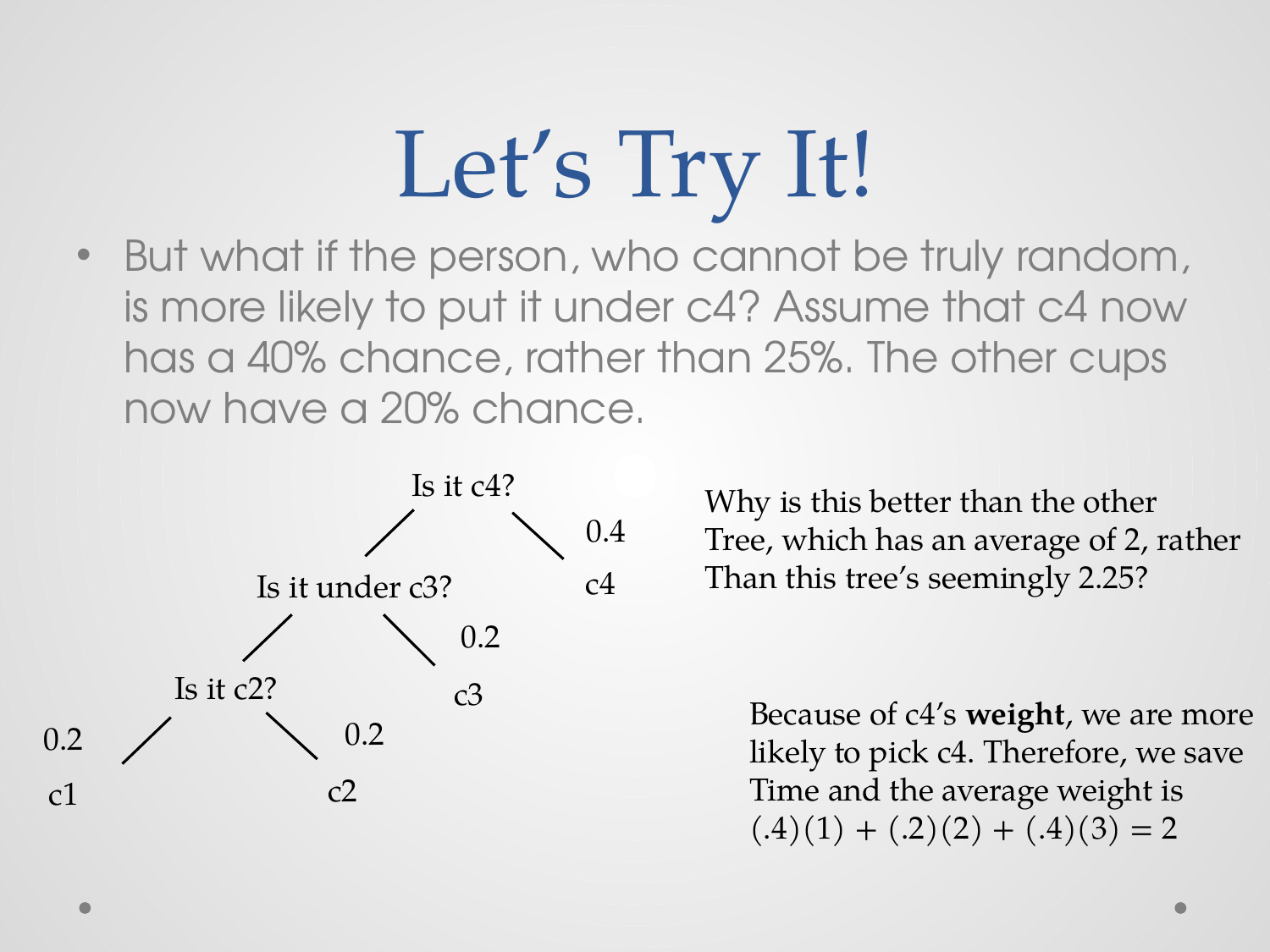

# Let’s Try It!
But what if the person, who cannot be truly random, is more likely to put it under c4? Assume that c4 now has a 40% chance, rather than 25%. The other cups now have a 20% chance.
Is it c4?
Why is this better than the other
Tree, which has an average of 2, rather
Than this tree’s seemingly 2.25?
0.4
c4
Is it under c3?
0.2
Is it c2?
c3
Because of c4’s weight, we are more
likely to pick c4. Therefore, we save
Time and the average weight is
(.4)(1) + (.2)(2) + (.4)(3) = 2
0.2
0.2
c2
c1